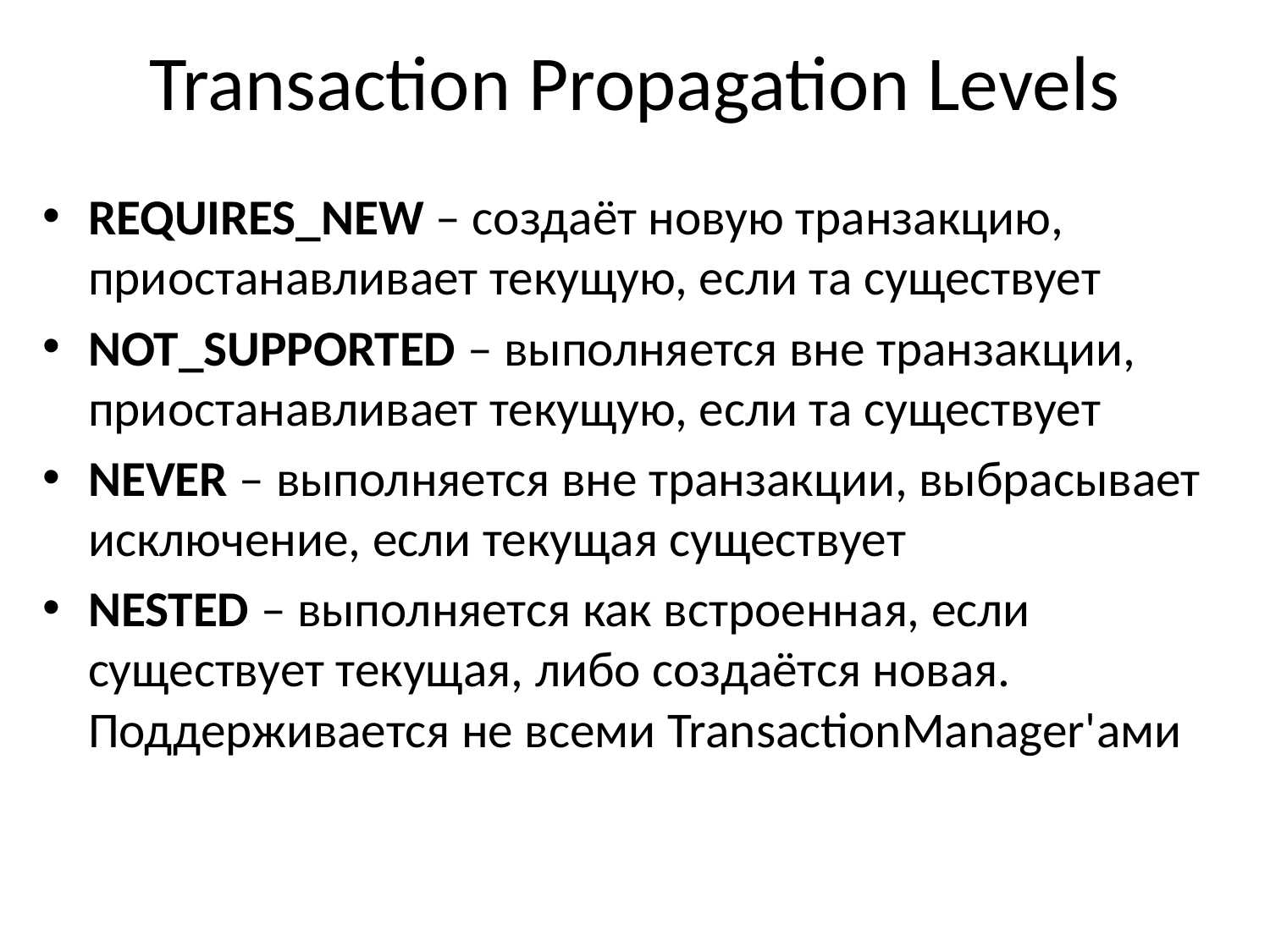

# Transaction Propagation Levels
REQUIRES_NEW – создаёт новую транзакцию, приостанавливает текущую, если та существует
NOT_SUPPORTED – выполняется вне транзакции, приостанавливает текущую, если та существует
NEVER – выполняется вне транзакции, выбрасывает исключение, если текущая существует
NESTED – выполняется как встроенная, если существует текущая, либо создаётся новая. Поддерживается не всеми TransactionManager'ами